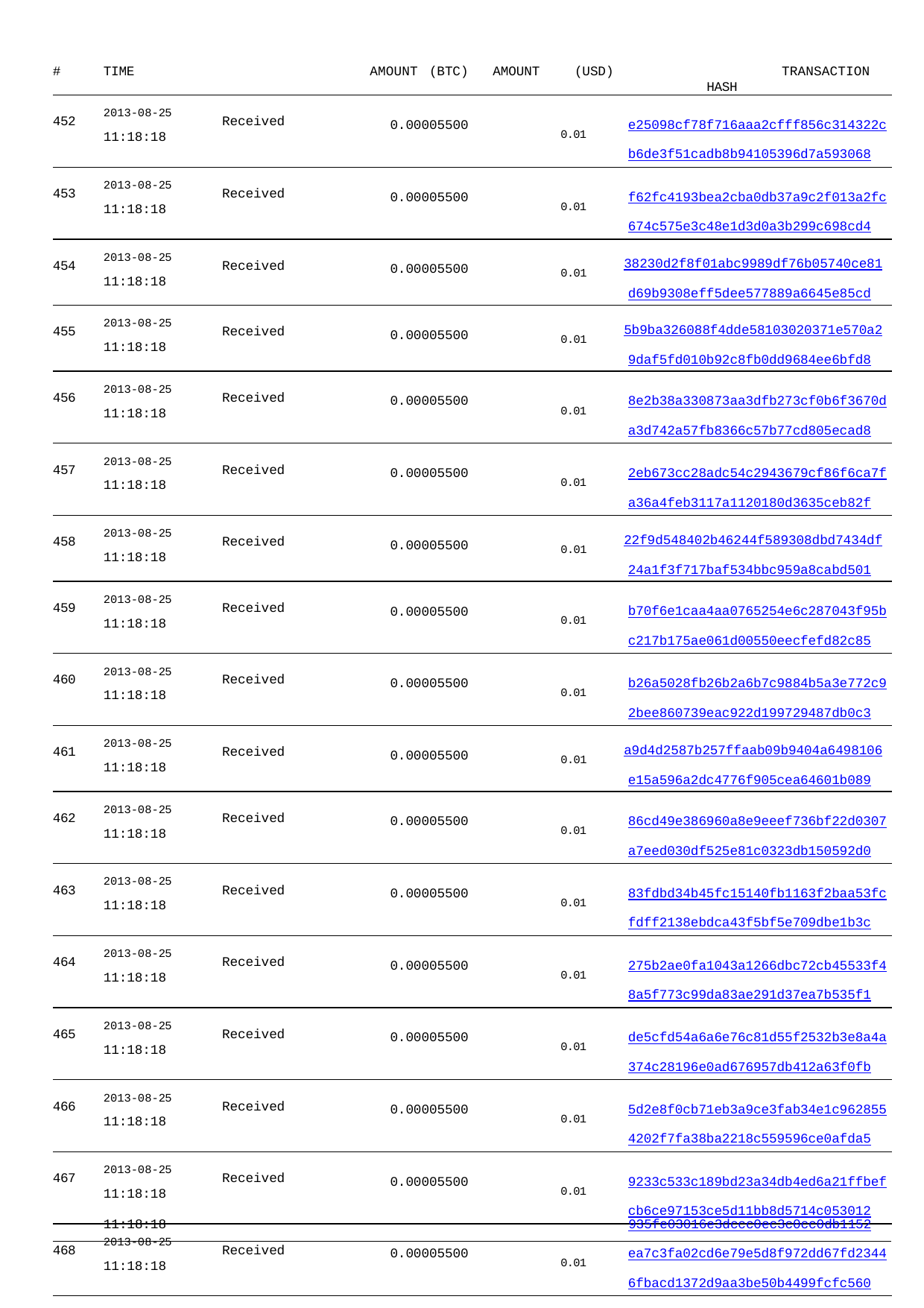

| # TIME | AMOUNT (BTC) | AMOUNT | (USD) TRANSACTION HASH |
| --- | --- | --- | --- |
| 452 2013-08-25 Received 11:18:18 | 0.00005500 |  | 0.01 e25098cf78f716aaa2cfff856c314322c b6de3f51cadb8b94105396d7a593068 |
| 453 2013-08-25 Received 11:18:18 | 0.00005500 |  | 0.01 f62fc4193bea2cba0db37a9c2f013a2fc 674c575e3c48e1d3d0a3b299c698cd4 |
| 454 2013-08-25 Received 11:18:18 | 0.00005500 |  | 0.01 38230d2f8f01abc9989df76b05740ce81 d69b9308eff5dee577889a6645e85cd |
| 455 2013-08-25 Received 11:18:18 | 0.00005500 |  | 0.01 5b9ba326088f4dde58103020371e570a2 9daf5fd010b92c8fb0dd9684ee6bfd8 |
| 456 2013-08-25 Received 11:18:18 | 0.00005500 |  | 0.01 8e2b38a330873aa3dfb273cf0b6f3670d a3d742a57fb8366c57b77cd805ecad8 |
| 457 2013-08-25 Received 11:18:18 | 0.00005500 |  | 0.01 2eb673cc28adc54c2943679cf86f6ca7f a36a4feb3117a1120180d3635ceb82f |
| 458 2013-08-25 Received 11:18:18 | 0.00005500 |  | 0.01 22f9d548402b46244f589308dbd7434df 24a1f3f717baf534bbc959a8cabd501 |
| 459 2013-08-25 Received 11:18:18 | 0.00005500 |  | 0.01 b70f6e1caa4aa0765254e6c287043f95b c217b175ae061d00550eecfefd82c85 |
| 460 2013-08-25 Received 11:18:18 | 0.00005500 |  | 0.01 b26a5028fb26b2a6b7c9884b5a3e772c9 2bee860739eac922d199729487db0c3 |
| 461 2013-08-25 Received 11:18:18 | 0.00005500 |  | 0.01 a9d4d2587b257ffaab09b9404a6498106 e15a596a2dc4776f905cea64601b089 |
| 462 2013-08-25 Received 11:18:18 | 0.00005500 |  | 0.01 86cd49e386960a8e9eeef736bf22d0307 a7eed030df525e81c0323db150592d0 |
| 463 2013-08-25 Received 11:18:18 | 0.00005500 |  | 0.01 83fdbd34b45fc15140fb1163f2baa53fc fdff2138ebdca43f5bf5e709dbe1b3c |
| 464 2013-08-25 Received 11:18:18 | 0.00005500 |  | 0.01 275b2ae0fa1043a1266dbc72cb45533f4 8a5f773c99da83ae291d37ea7b535f1 |
| 465 2013-08-25 Received 11:18:18 | 0.00005500 |  | 0.01 de5cfd54a6a6e76c81d55f2532b3e8a4a 374c28196e0ad676957db412a63f0fb |
| 466 2013-08-25 Received 11:18:18 | 0.00005500 |  | 0.01 5d2e8f0cb71eb3a9ce3fab34e1c962855 4202f7fa38ba2218c559596ce0afda5 |
| 467 2013-08-25 Received 11:18:18 | 0.00005500 |  | 0.01 9233c533c189bd23a34db4ed6a21ffbef cb6ce97153ce5d11bb8d5714c053012 |
| 468 2013-08-25 Received 11:18:18 | 0.00005500 |  | 0.01 ea7c3fa02cd6e79e5d8f972dd67fd2344 6fbacd1372d9aa3be50b4499fcfc560 |
| 469 2013-08-25 Received 11:18:18 | 0.00005500 |  | 0.01 734f718552bec83b08a8211d83613f616 3b653c4cda8745166ed58e19d79b43b |
| 470 2013-08-25 Received | 0.00005500 |  | 0.01 bb35e9c144ca4ee6e4187f6e0c05d669d |
11:18:18
935fe03016e3dccc0ec3c0cc0db1152